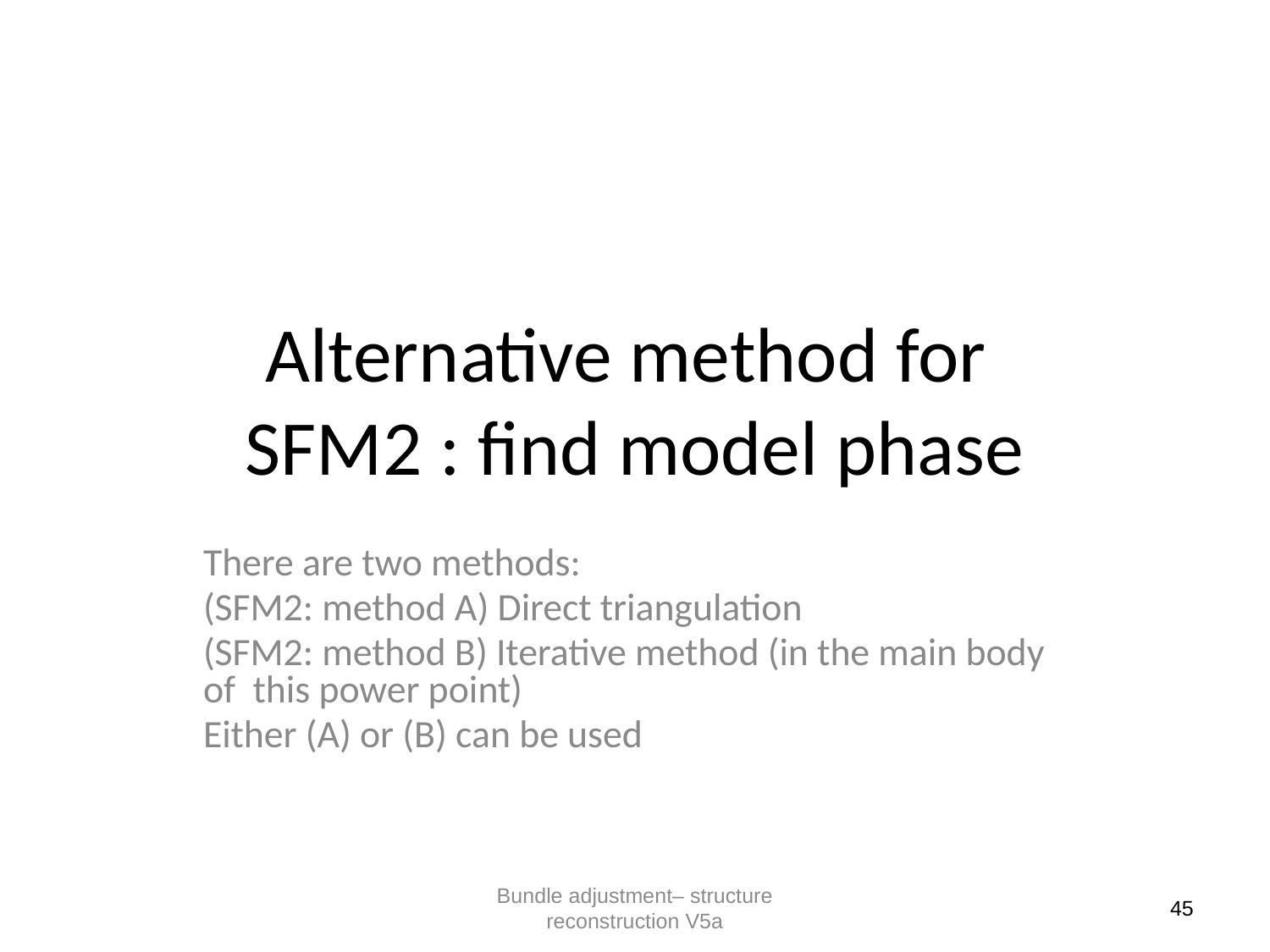

# Alternative method for SFM2 : find model phase
There are two methods:
(SFM2: method A) Direct triangulation
(SFM2: method B) Iterative method (in the main body of  this power point)
Either (A) or (B) can be used

Bundle adjustment– structure reconstruction V5a
45